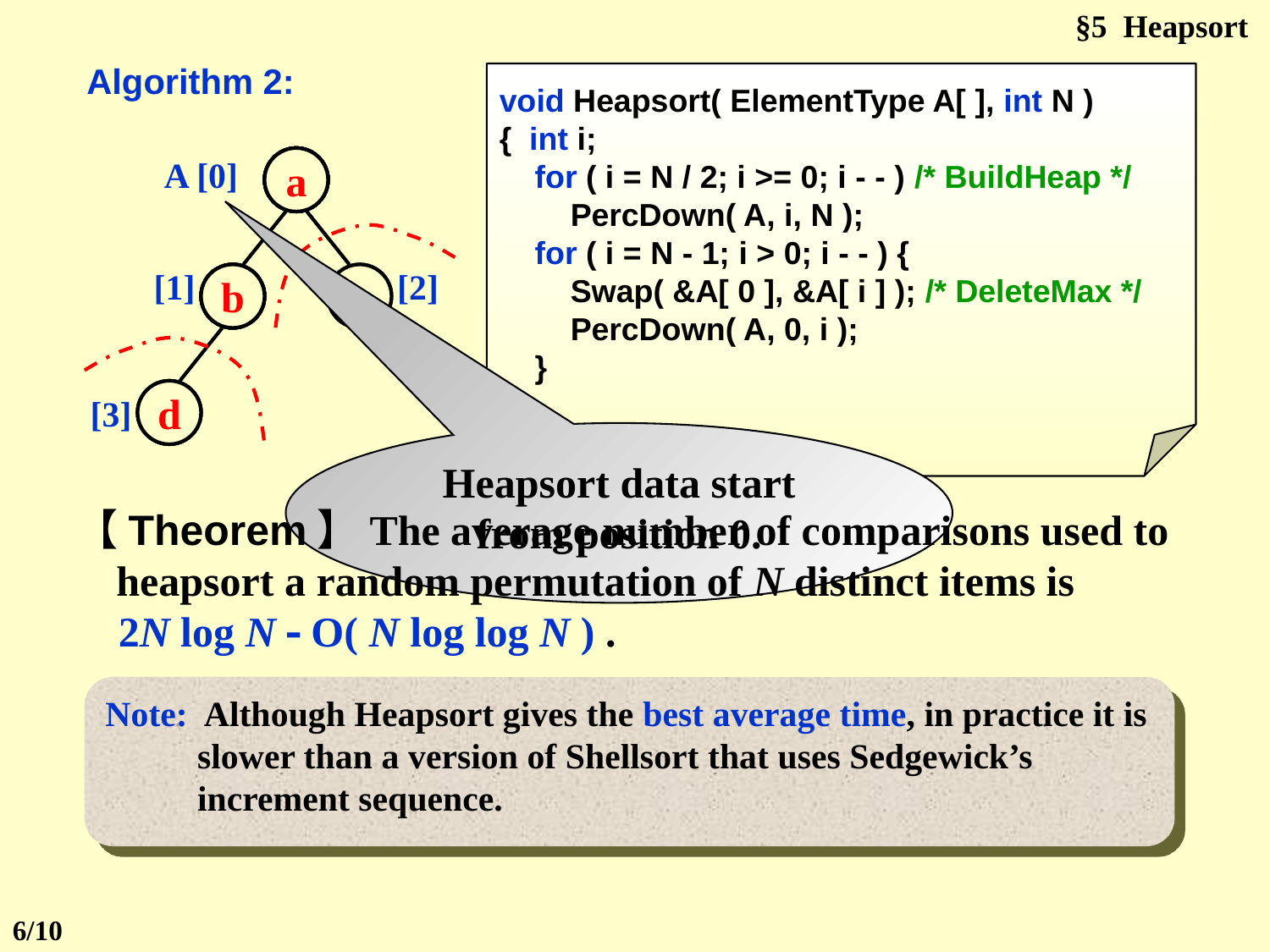

§5  Heapsort
Algorithm 2:
void Heapsort( ElementType A[ ], int N )
{  int i;
    for ( i = N / 2; i >= 0; i - - ) /* BuildHeap */
        PercDown( A, i, N );
    for ( i = N - 1; i > 0; i - - ) {
        Swap( &A[ 0 ], &A[ i ] ); /* DeleteMax */
        PercDown( A, 0, i );
    }
}
b

d
a

c
d
b
c
a
b
a
A [0]
[1]
[2]
[3]

c
b
a
b
c

b
d
Heapsort data start from position 0.
【Theorem】The average number of comparisons used to heapsort a random permutation of N distinct items is
    2N log N − O( N log log N ) .
Note:  Although Heapsort gives the best average time, in practice it is slower than a version of Shellsort that uses Sedgewick’s increment sequence.
6/10